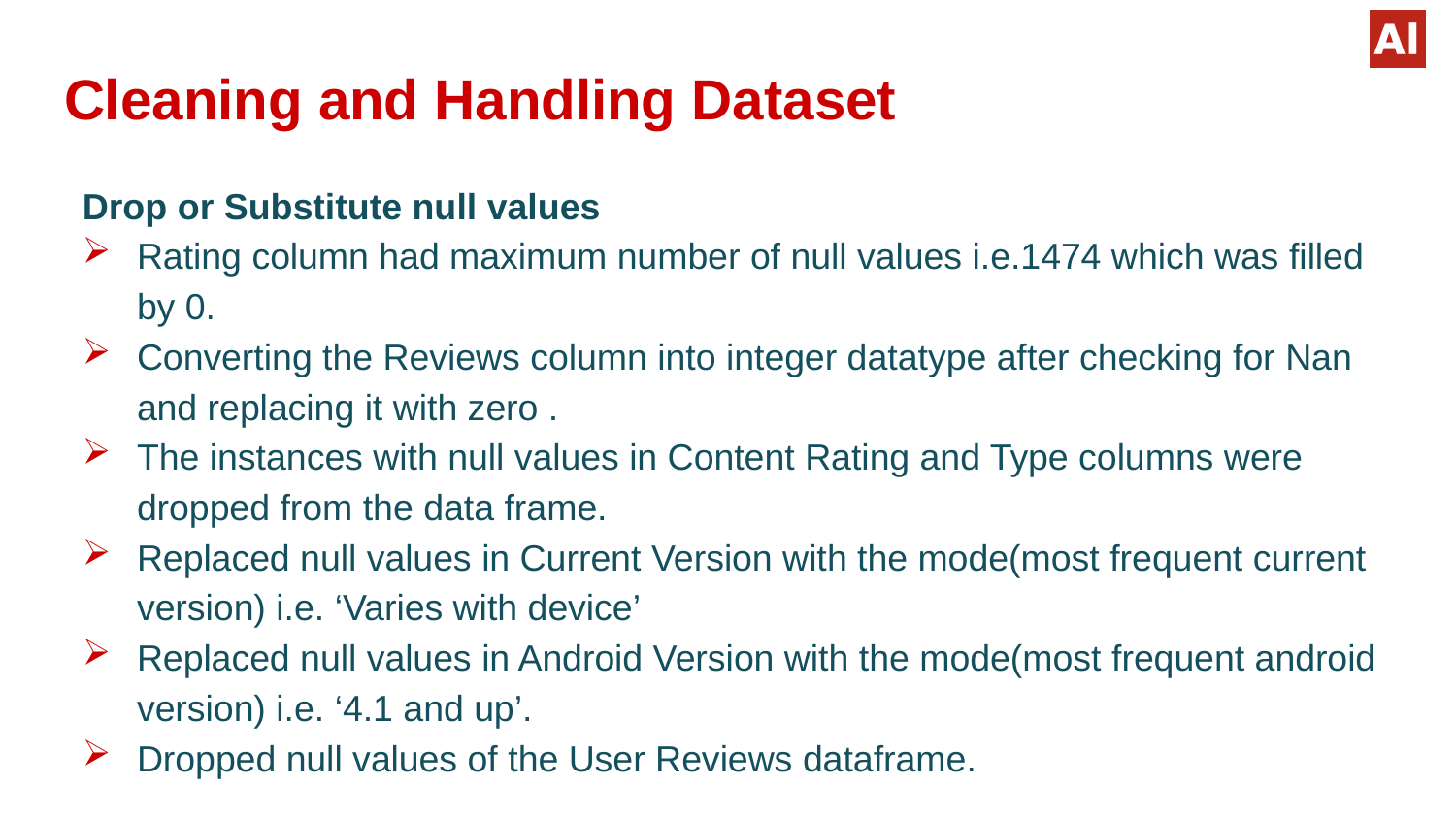

# Cleaning and Handling Dataset
Drop or Substitute null values
Rating column had maximum number of null values i.e.1474 which was filled by 0.
Converting the Reviews column into integer datatype after checking for Nan and replacing it with zero .
The instances with null values in Content Rating and Type columns were dropped from the data frame.
Replaced null values in Current Version with the mode(most frequent current version) i.e. ‘Varies with device’
Replaced null values in Android Version with the mode(most frequent android version) i.e. ‘4.1 and up’.
Dropped null values of the User Reviews dataframe.